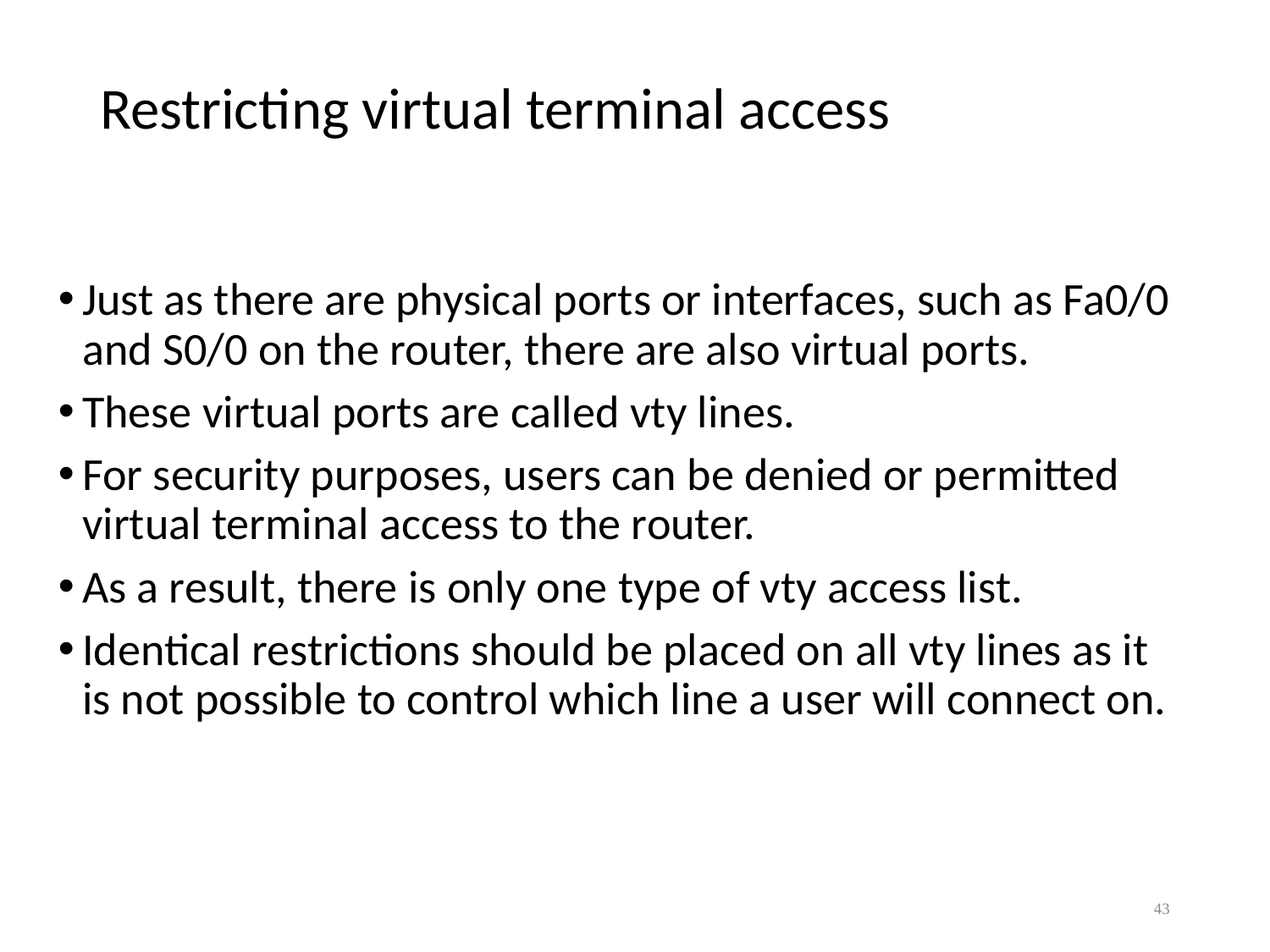

# Restricting virtual terminal access
Just as there are physical ports or interfaces, such as Fa0/0 and S0/0 on the router, there are also virtual ports.
These virtual ports are called vty lines.
For security purposes, users can be denied or permitted virtual terminal access to the router.
As a result, there is only one type of vty access list.
Identical restrictions should be placed on all vty lines as it is not possible to control which line a user will connect on.

43